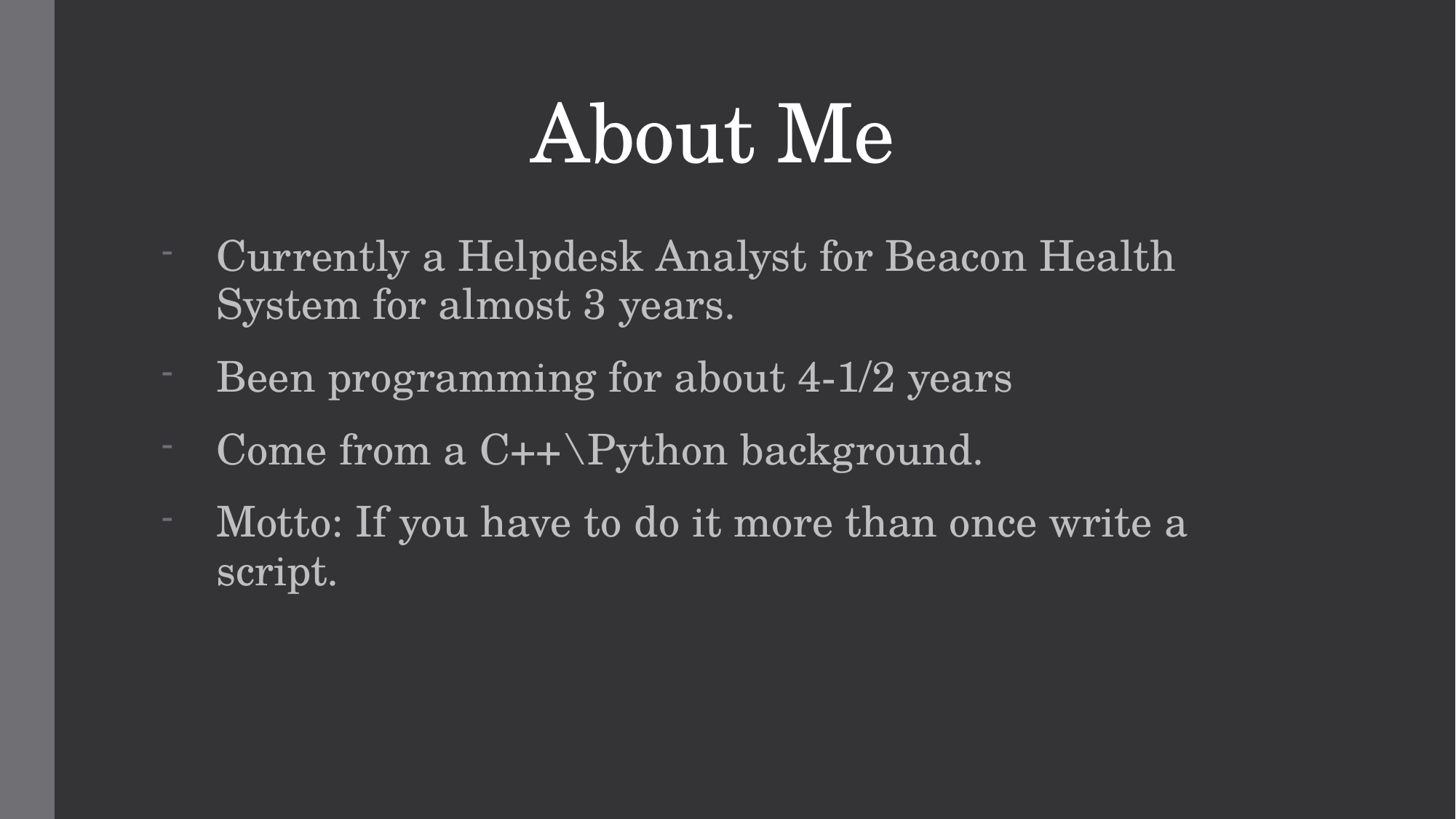

# About Me
Currently a Helpdesk Analyst for Beacon Health System for almost 3 years.
Been programming for about 4-1/2 years
Come from a C++\Python background.
Motto: If you have to do it more than once write a script.